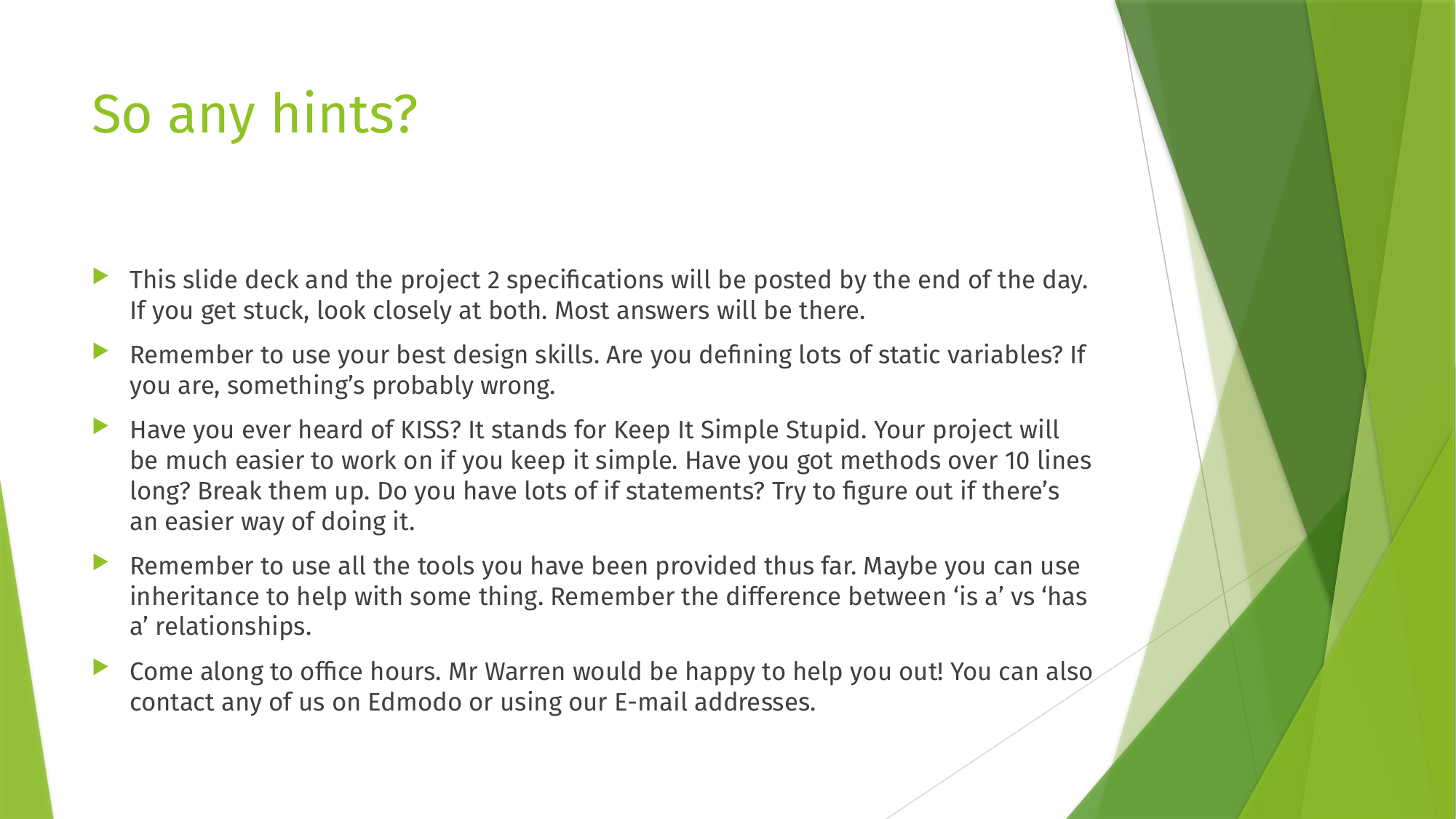

# So any hints?
This slide deck and the project 2 specifications will be posted by the end of the day. If you get stuck, look closely at both. Most answers will be there.
Remember to use your best design skills. Are you defining lots of static variables? If you are, something’s probably wrong.
Have you ever heard of KISS? It stands for Keep It Simple Stupid. Your project will be much easier to work on if you keep it simple. Have you got methods over 10 lines long? Break them up. Do you have lots of if statements? Try to figure out if there’s an easier way of doing it.
Remember to use all the tools you have been provided thus far. Maybe you can use inheritance to help with some thing. Remember the difference between ‘is a’ vs ‘has a’ relationships.
Come along to office hours. Mr Warren would be happy to help you out! You can also contact any of us on Edmodo or using our E-mail addresses.